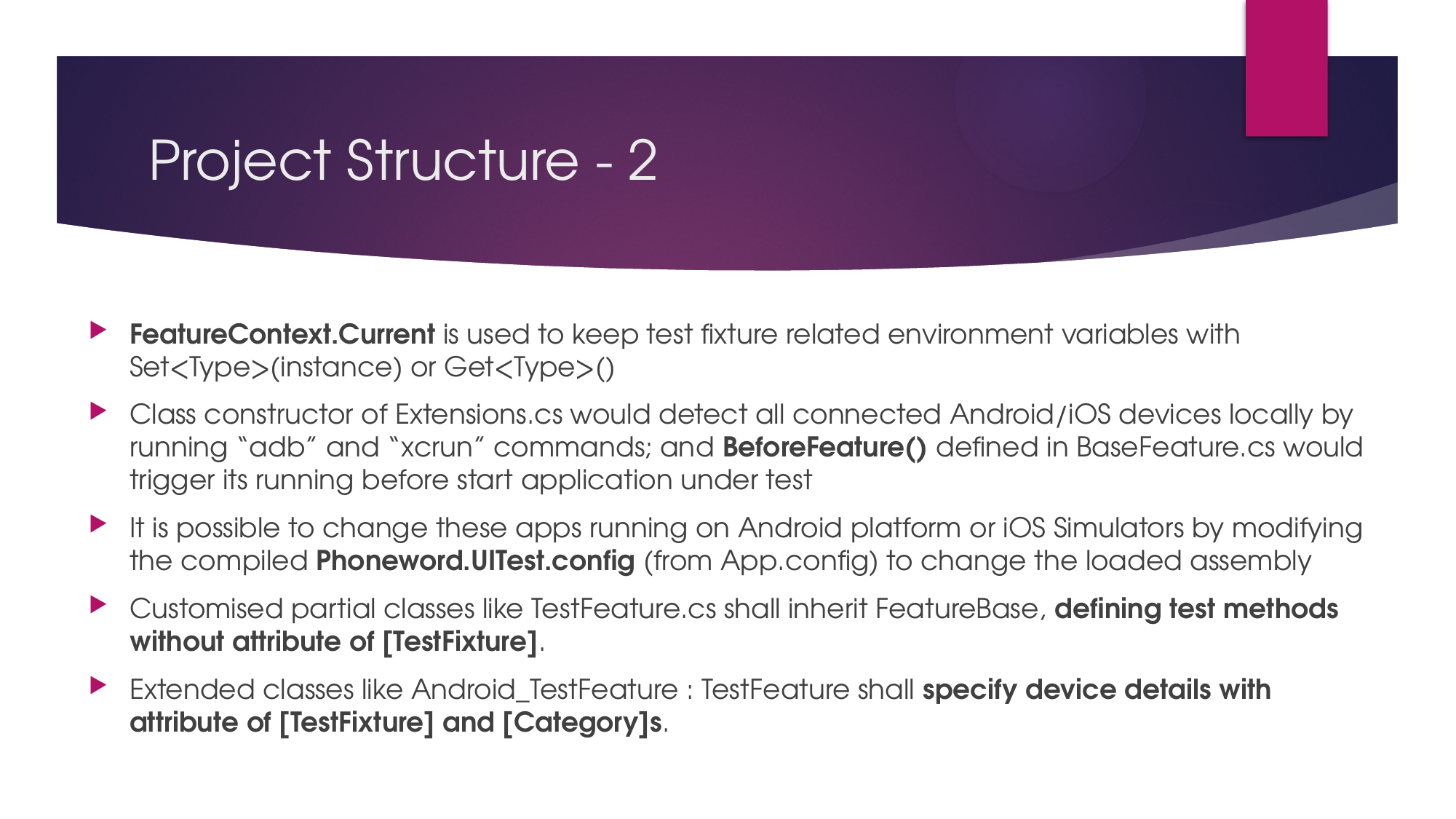

# Project Structure - 2
FeatureContext.Current is used to keep test fixture related environment variables with Set<Type>(instance) or Get<Type>()
Class constructor of Extensions.cs would detect all connected Android/iOS devices locally by running “adb” and “xcrun” commands; and BeforeFeature() defined in BaseFeature.cs would trigger its running before start application under test
It is possible to change these apps running on Android platform or iOS Simulators by modifying the compiled Phoneword.UITest.config (from App.config) to change the loaded assembly
Customised partial classes like TestFeature.cs shall inherit FeatureBase, defining test methods without attribute of [TestFixture].
Extended classes like Android_TestFeature : TestFeature shall specify device details with attribute of [TestFixture] and [Category]s.